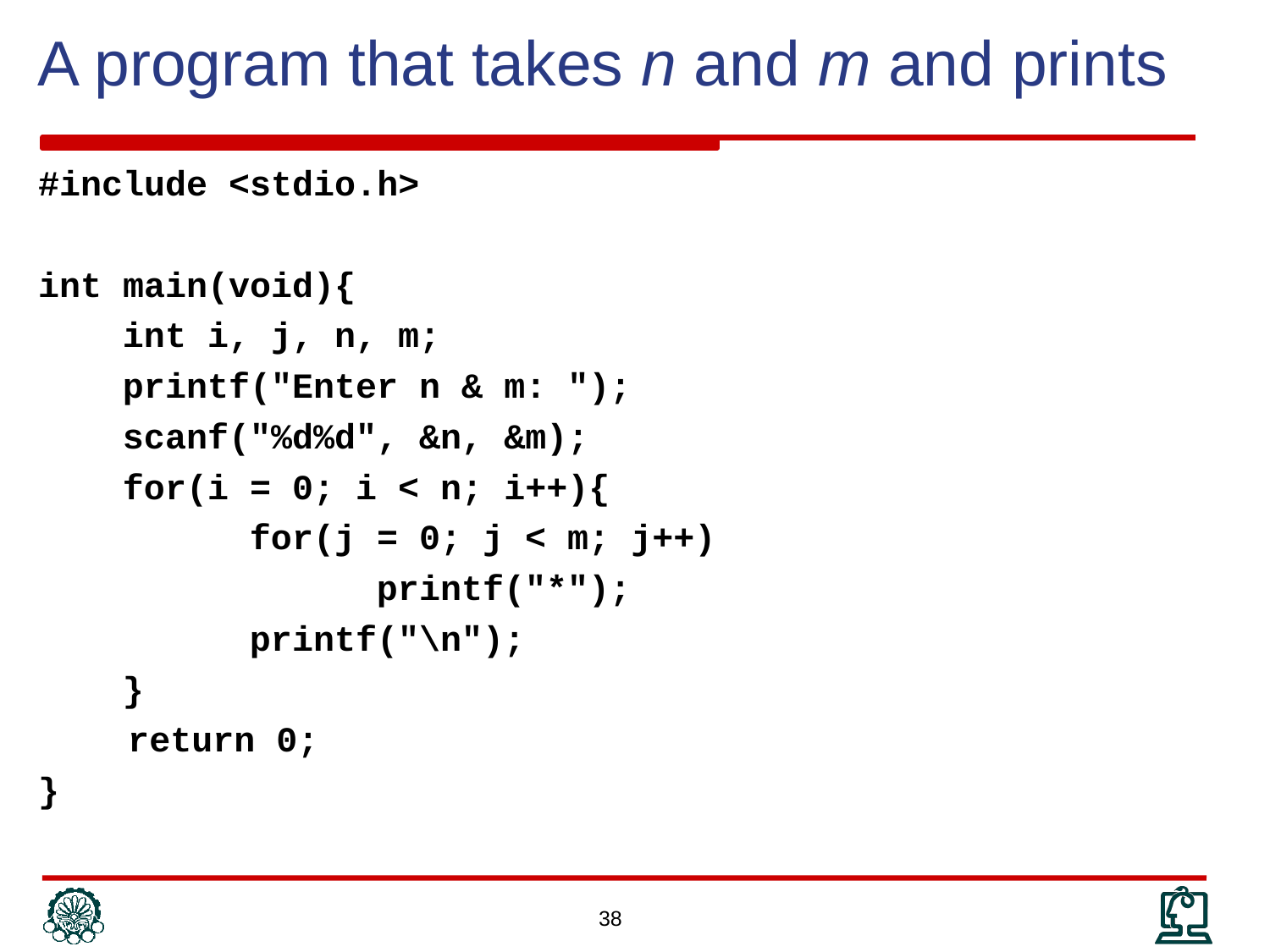

# A program that takes n and m and prints
#include <stdio.h>

int main(void){
    int i, j, n, m;
    printf("Enter n & m: ");
    scanf("%d%d", &n, &m);
    for(i = 0; i < n; i++){
          for(j = 0; j < m; j++)
                printf("*");
          printf("\n");
    }
	  return 0;
}
38